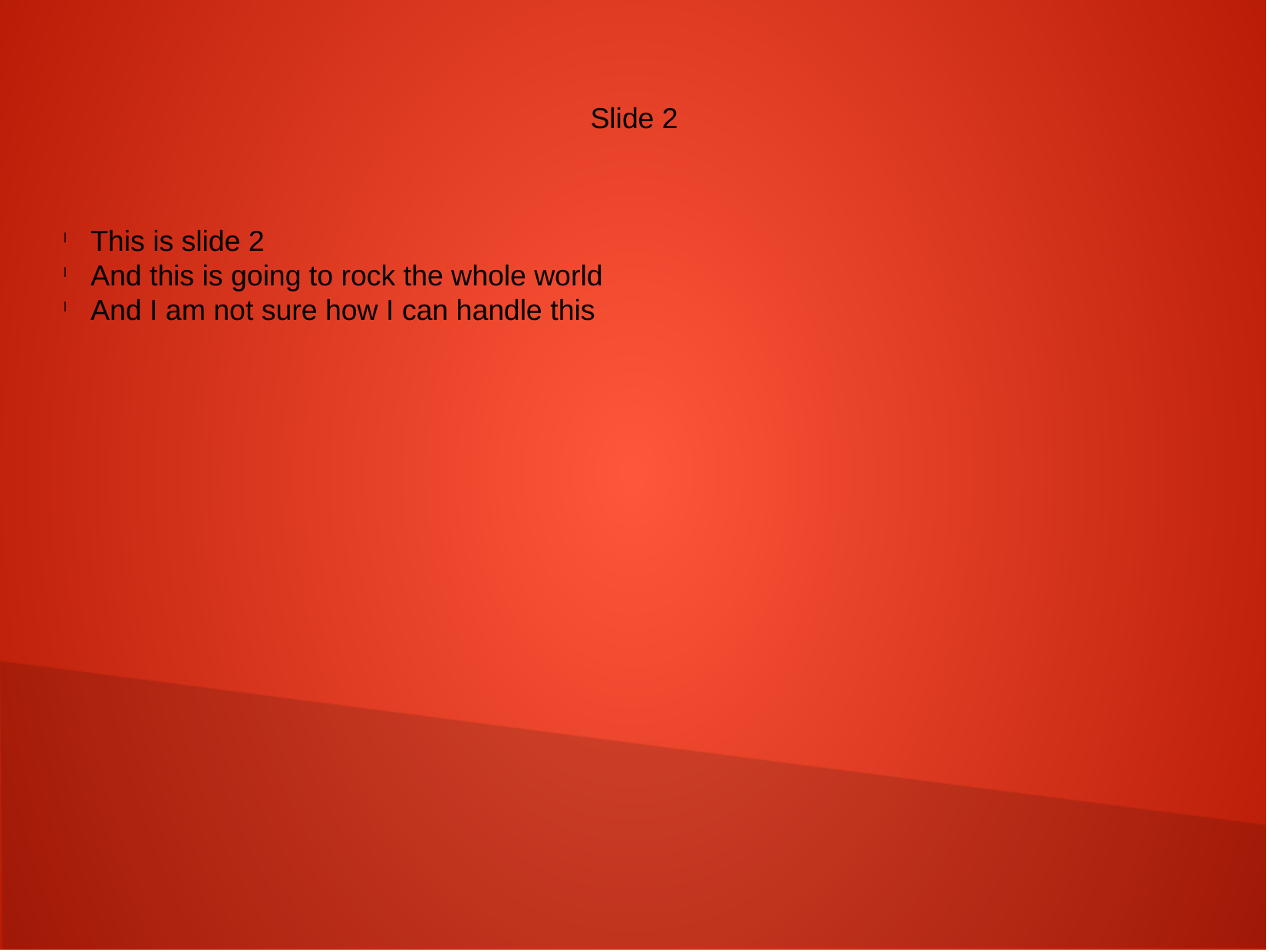

Slide 2
This is slide 2
And this is going to rock the whole world
And I am not sure how I can handle this